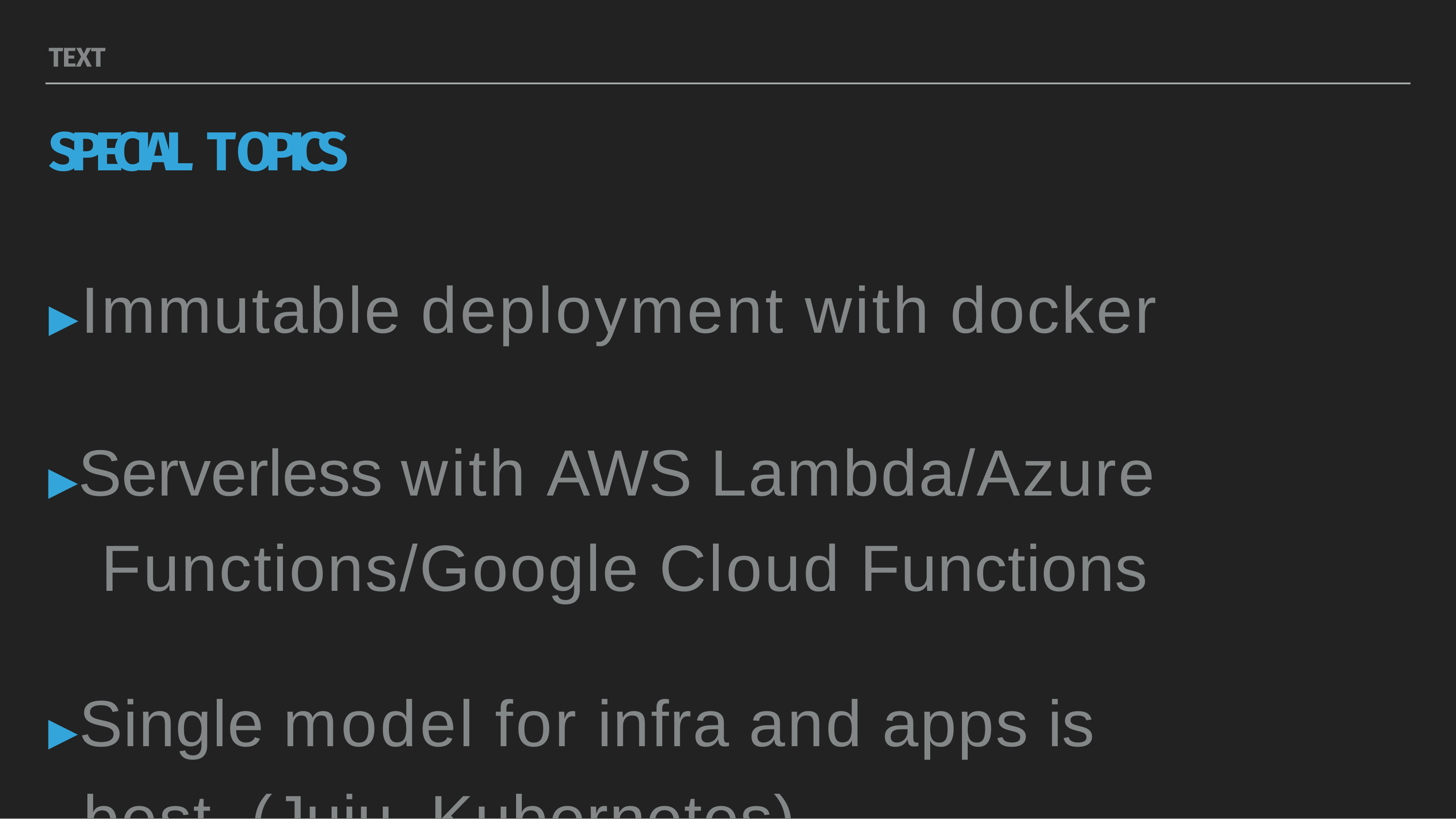

TEXT
# SPECIAL TOPICS
▸Immutable deployment with docker
▸Serverless with AWS Lambda/Azure  Functions/Google Cloud Functions
▸Single model for infra and apps is best  (Juju, Kubernetes)